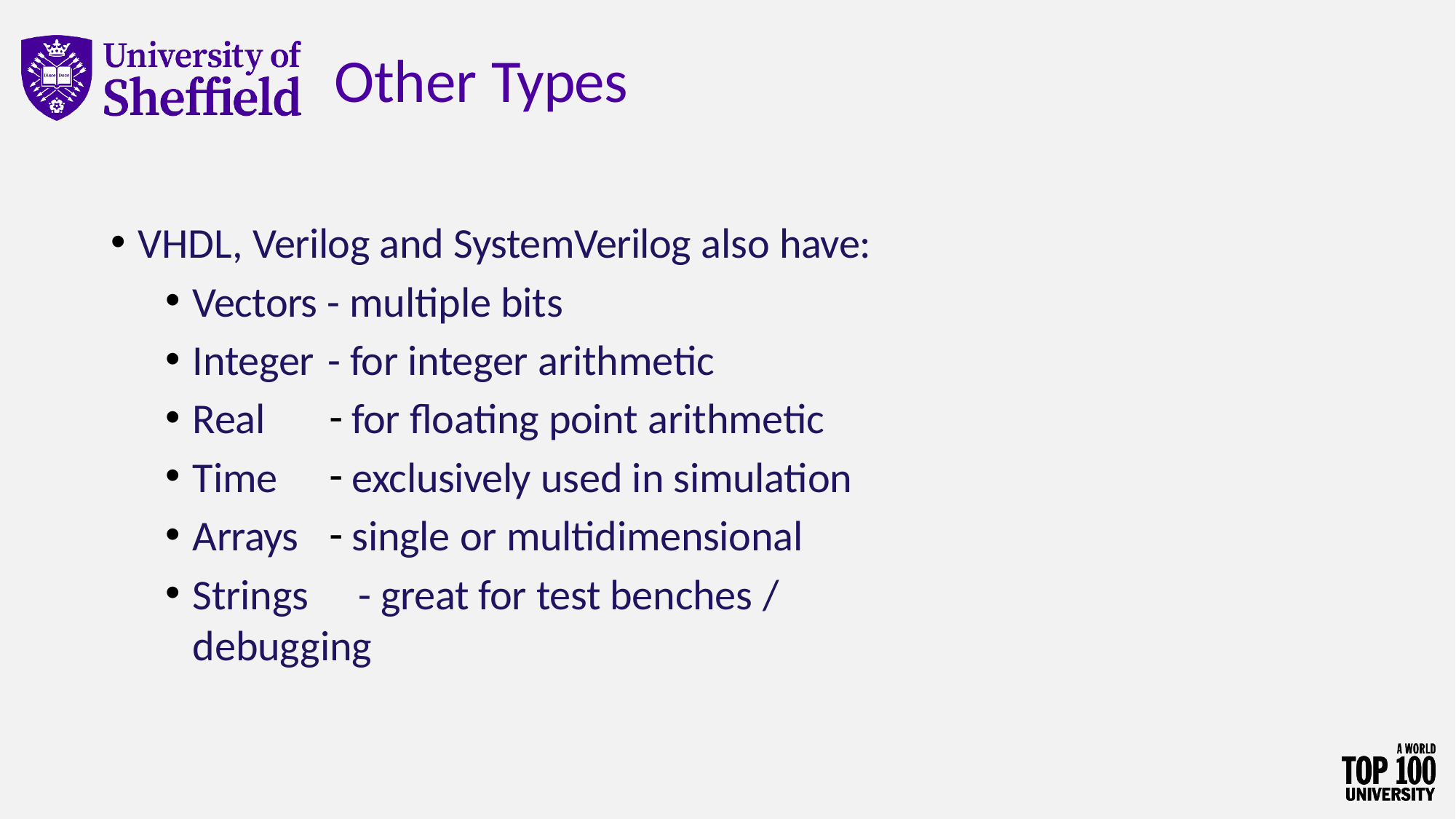

# Other Types
VHDL, Verilog and SystemVerilog also have:
Vectors - multiple bits
Integer - for integer arithmetic
Real
Time
Arrays
for floating point arithmetic
exclusively used in simulation
single or multidimensional
Strings	- great for test benches / debugging